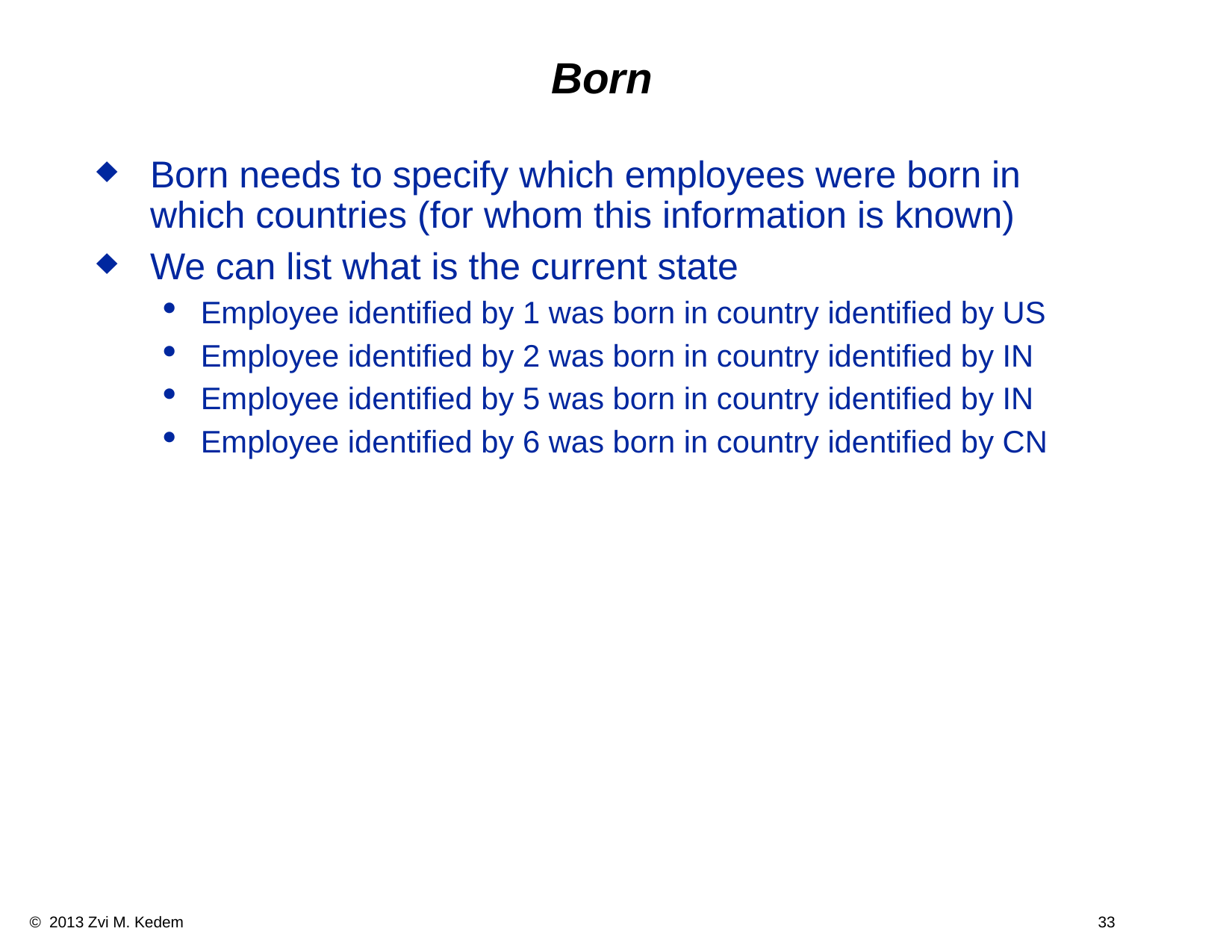

# Born
Born needs to specify which employees were born in which countries (for whom this information is known)
We can list what is the current state
Employee identified by 1 was born in country identified by US
Employee identified by 2 was born in country identified by IN
Employee identified by 5 was born in country identified by IN
Employee identified by 6 was born in country identified by CN